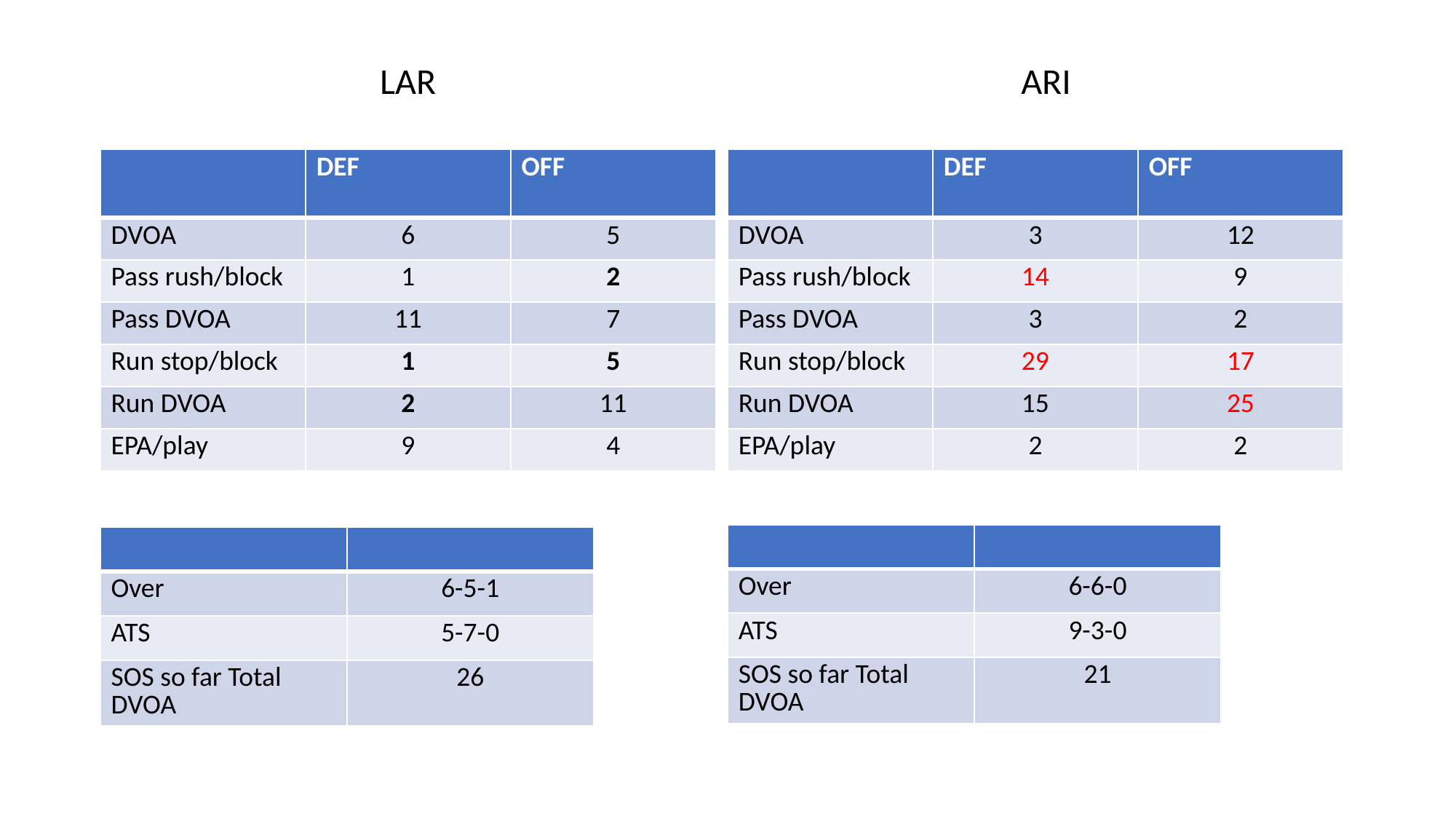

LAR
ARI
|  | DEF | OFF |
| --- | --- | --- |
| DVOA | 6 | 5 |
| Pass rush/block | 1 | 2 |
| Pass DVOA | 11 | 7 |
| Run stop/block | 1 | 5 |
| Run DVOA | 2 | 11 |
| EPA/play | 9 | 4 |
|  | DEF | OFF |
| --- | --- | --- |
| DVOA | 3 | 12 |
| Pass rush/block | 14 | 9 |
| Pass DVOA | 3 | 2 |
| Run stop/block | 29 | 17 |
| Run DVOA | 15 | 25 |
| EPA/play | 2 | 2 |
|  |  |
| --- | --- |
| Over | 6-6-0 |
| ATS | 9-3-0 |
| SOS so far Total DVOA | 21 |
|  |  |
| --- | --- |
| Over | 6-5-1 |
| ATS | 5-7-0 |
| SOS so far Total DVOA | 26 |